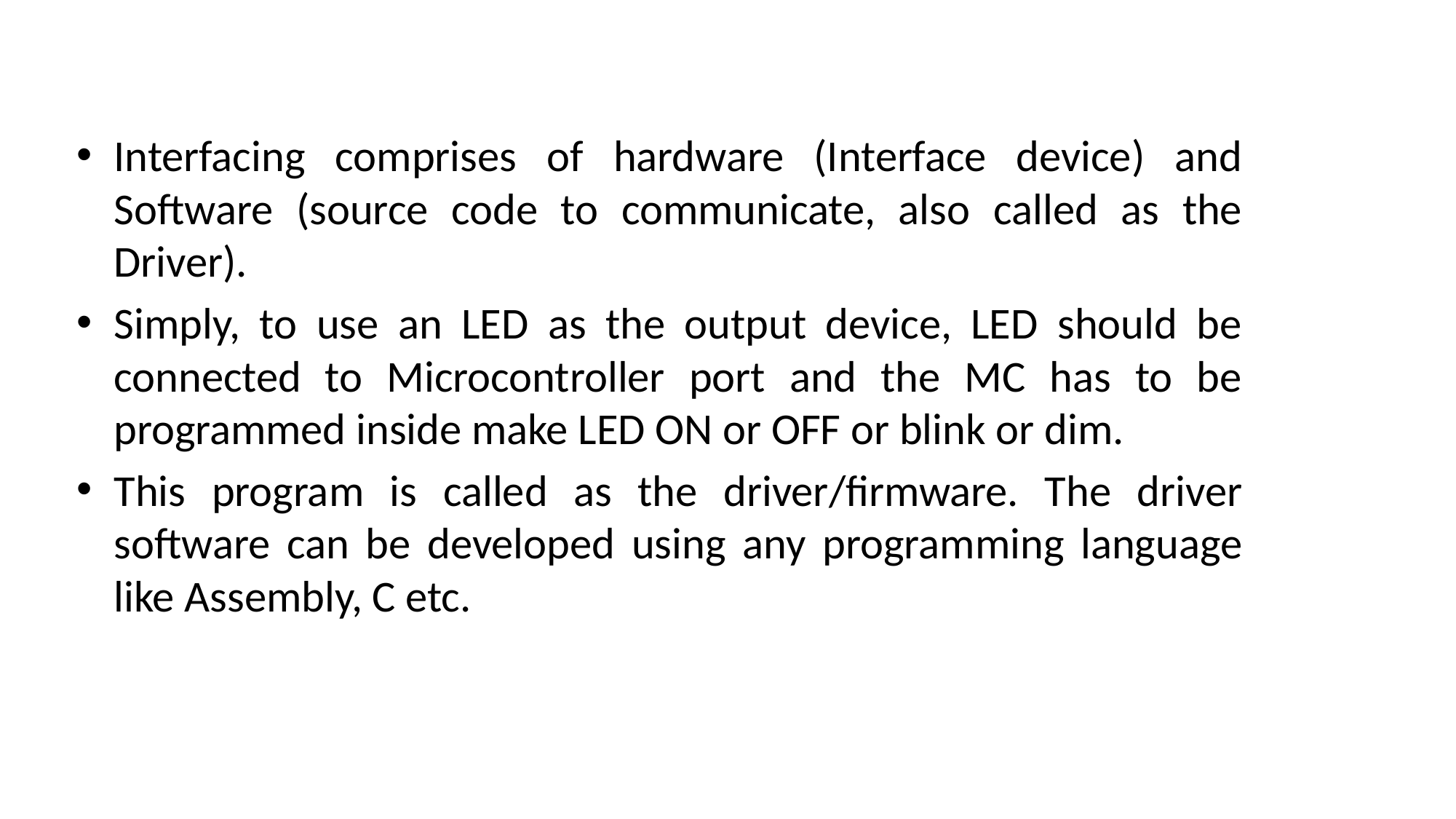

Interfacing comprises of hardware (Interface device) and Software (source code to communicate, also called as the Driver).
Simply, to use an LED as the output device, LED should be connected to Microcontroller port and the MC has to be programmed inside make LED ON or OFF or blink or dim.
This program is called as the driver/firmware. The driver software can be developed using any programming language like Assembly, C etc.